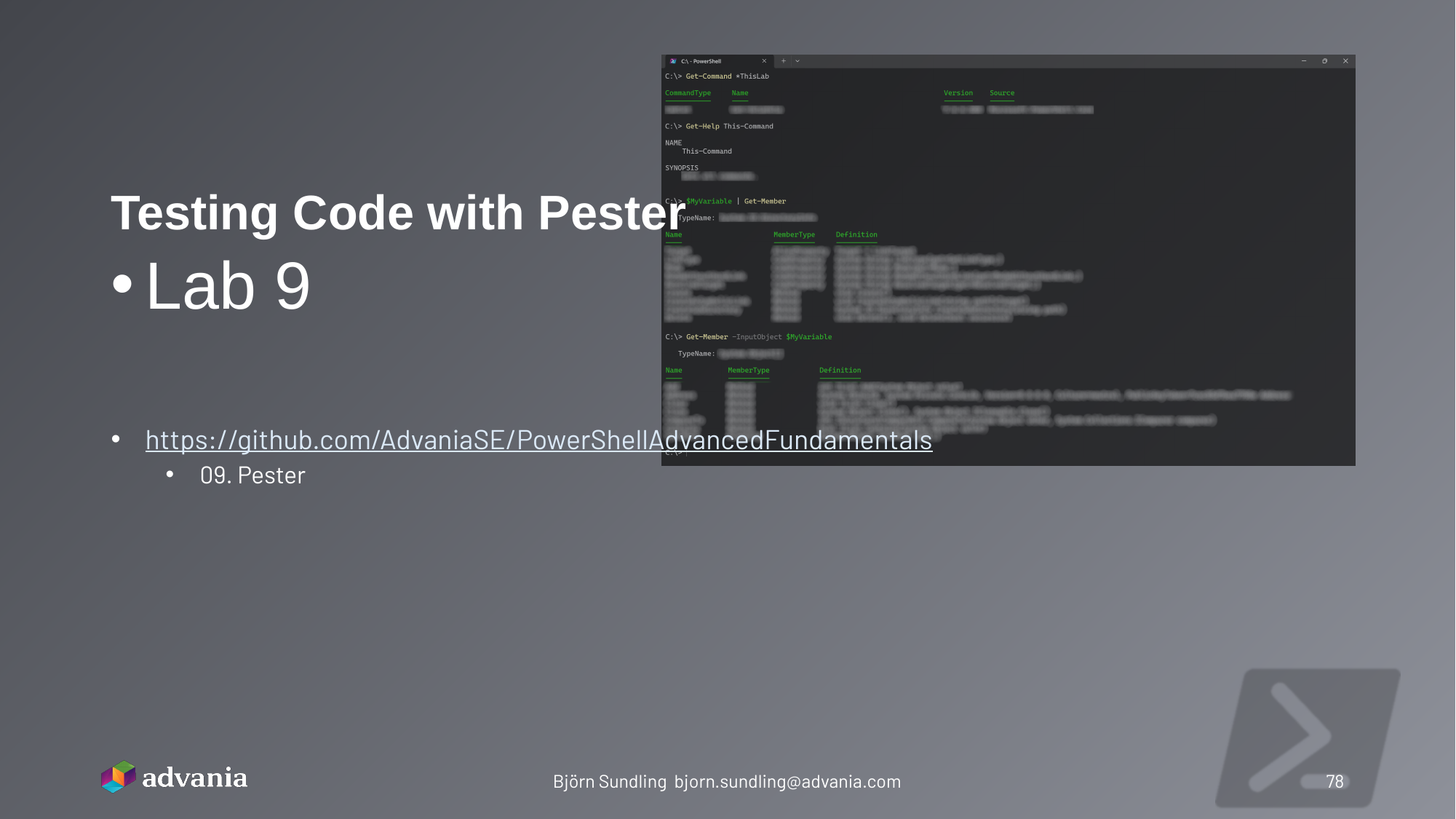

# Testing Code with Pester
Lab 9

https://github.com/AdvaniaSE/PowerShellAdvancedFundamentals
09. Pester
Björn Sundling  bjorn.sundling@advania.com
78